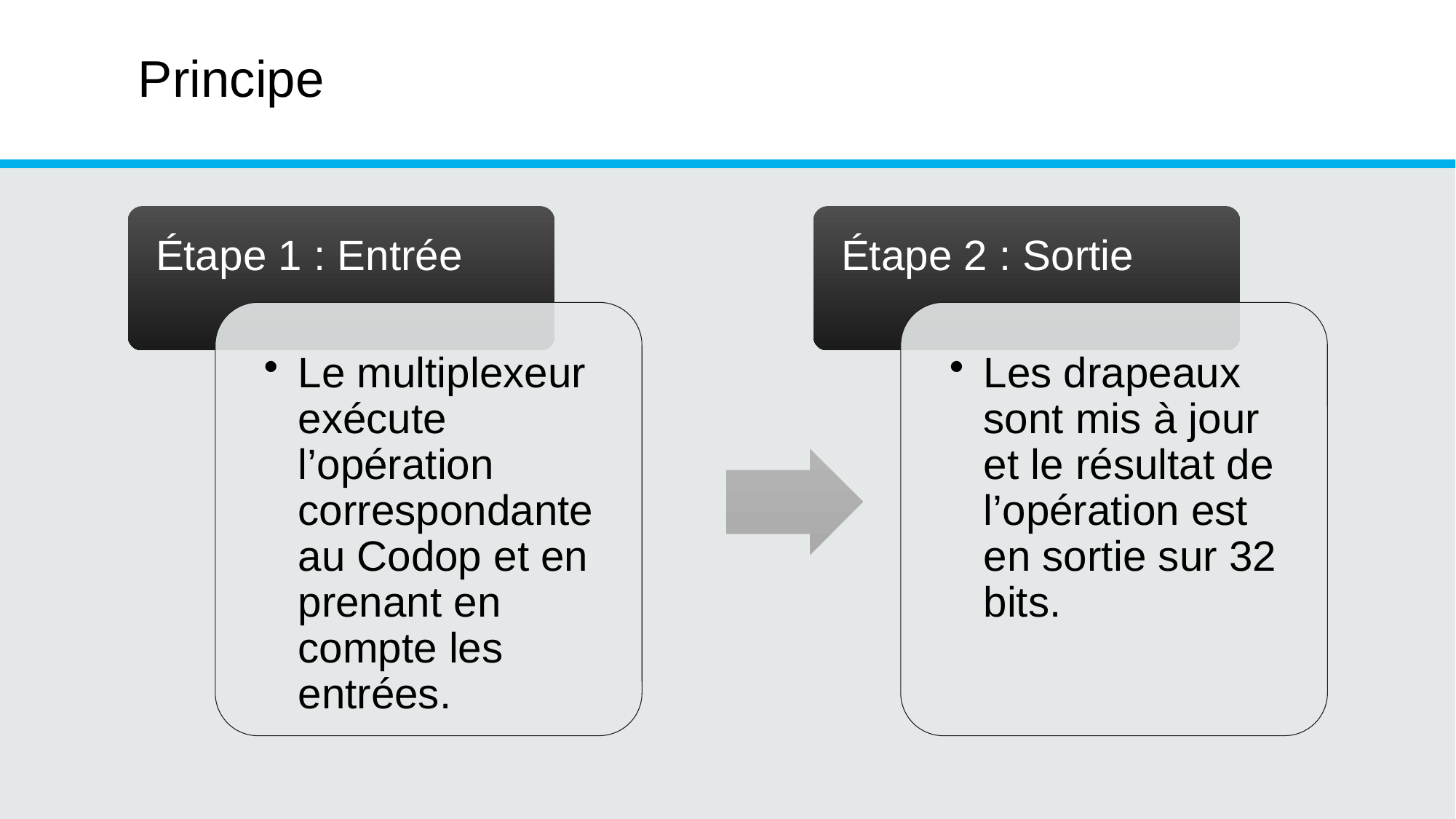

# Principe
Étape 1 : Entrée
Le multiplexeur exécute l’opération correspondante au Codop et en prenant en compte les entrées.

Étape 2 : Sortie
Les drapeaux sont mis à jour et le résultat de l’opération est en sortie sur 32 bits.